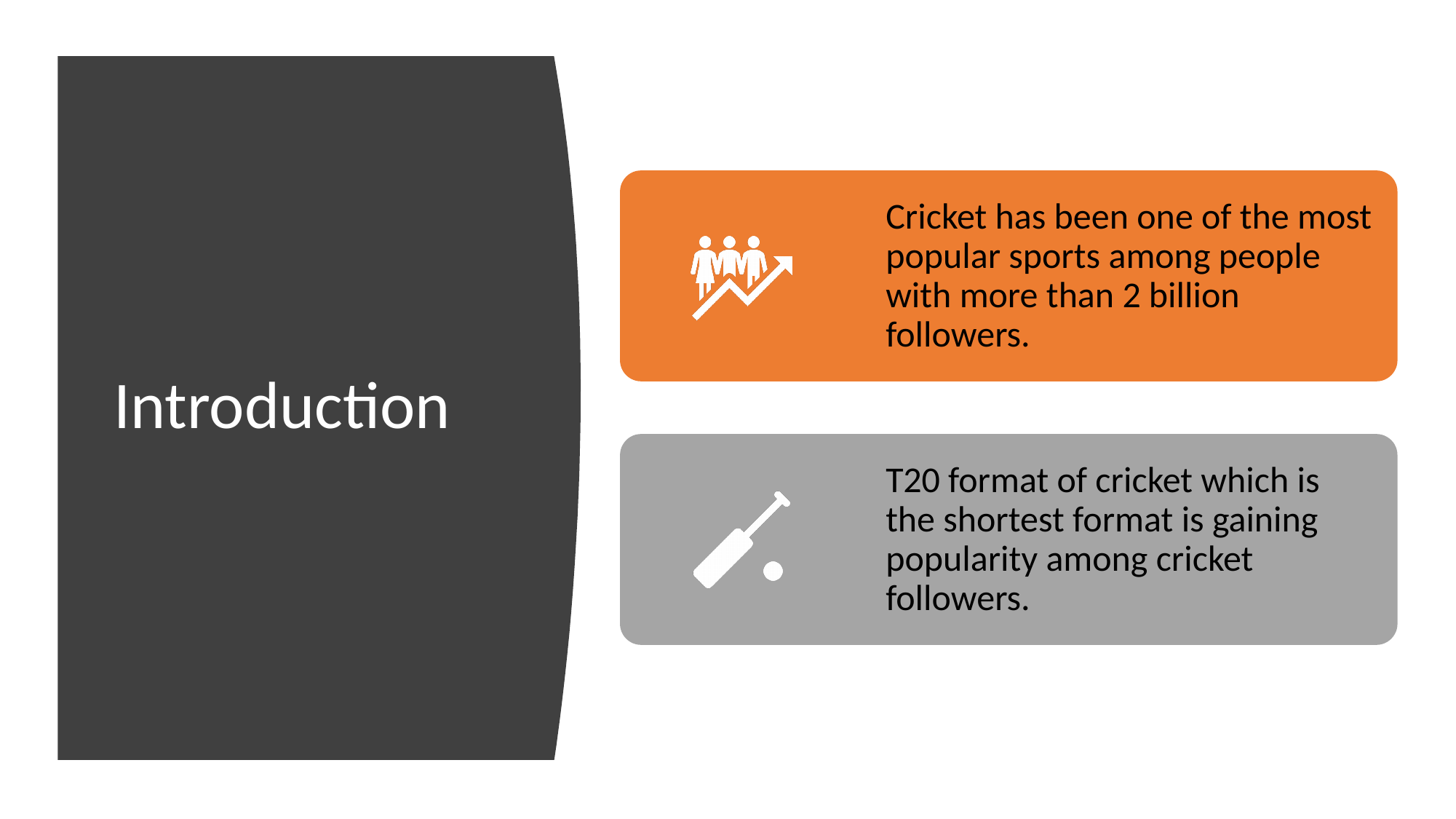

Cricket has been one of the most popular sports among people with more than 2 billion followers.
T20 format of cricket which is the shortest format is gaining popularity among cricket followers.

# Introduction